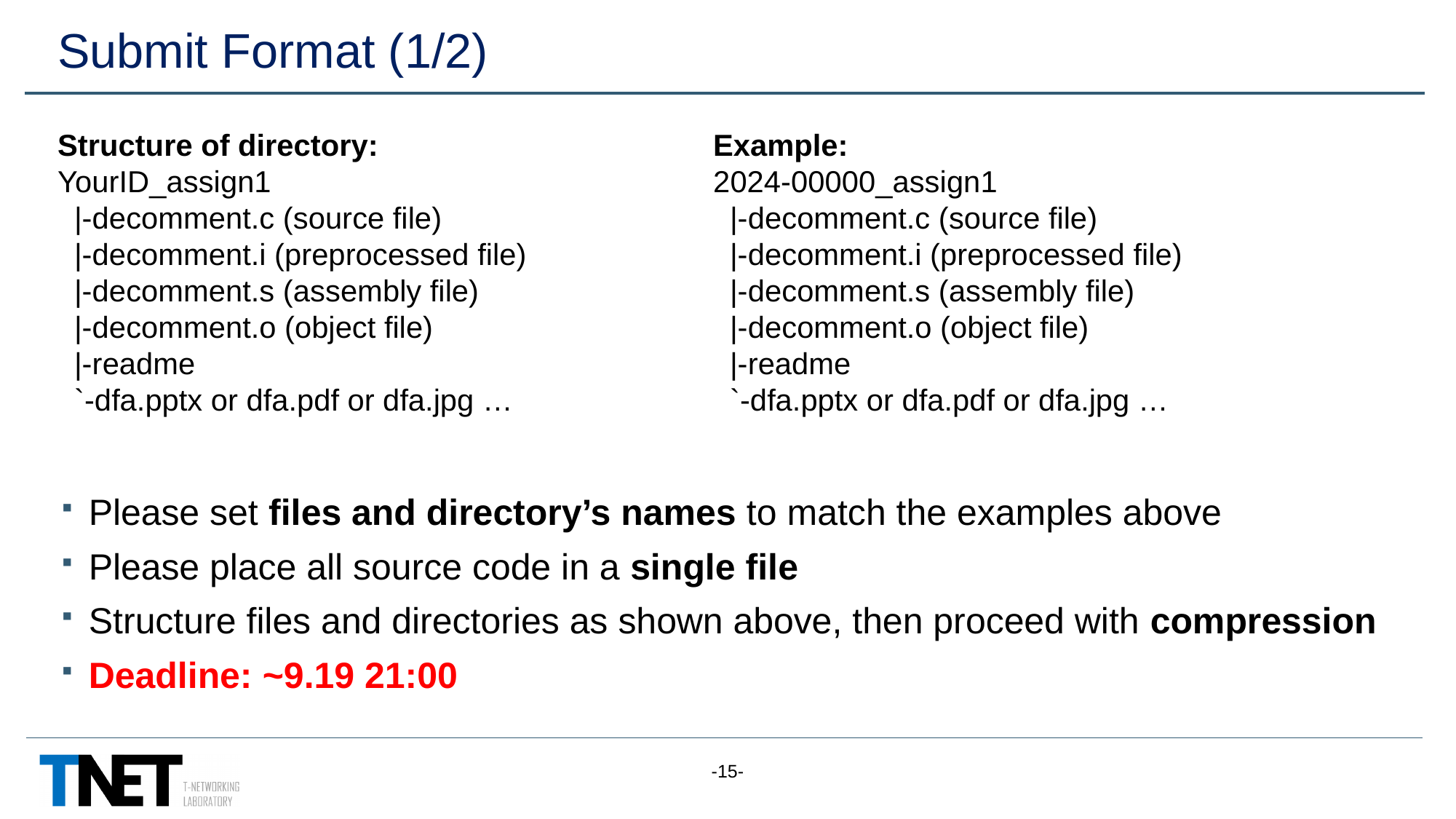

# Submit Format (1/2)
Structure of directory:
YourID_assign1
  |-decomment.c (source file)
  |-decomment.i (preprocessed file)
  |-decomment.s (assembly file)
  |-decomment.o (object file)
  |-readme
  `-dfa.pptx or dfa.pdf or dfa.jpg …
Example:
2024-00000_assign1
  |-decomment.c (source file)
  |-decomment.i (preprocessed file)
  |-decomment.s (assembly file)
  |-decomment.o (object file)
  |-readme
  `-dfa.pptx or dfa.pdf or dfa.jpg …
Please set files and directory’s names to match the examples above
Please place all source code in a single file
Structure files and directories as shown above, then proceed with compression
Deadline: ~9.19 21:00
-15-